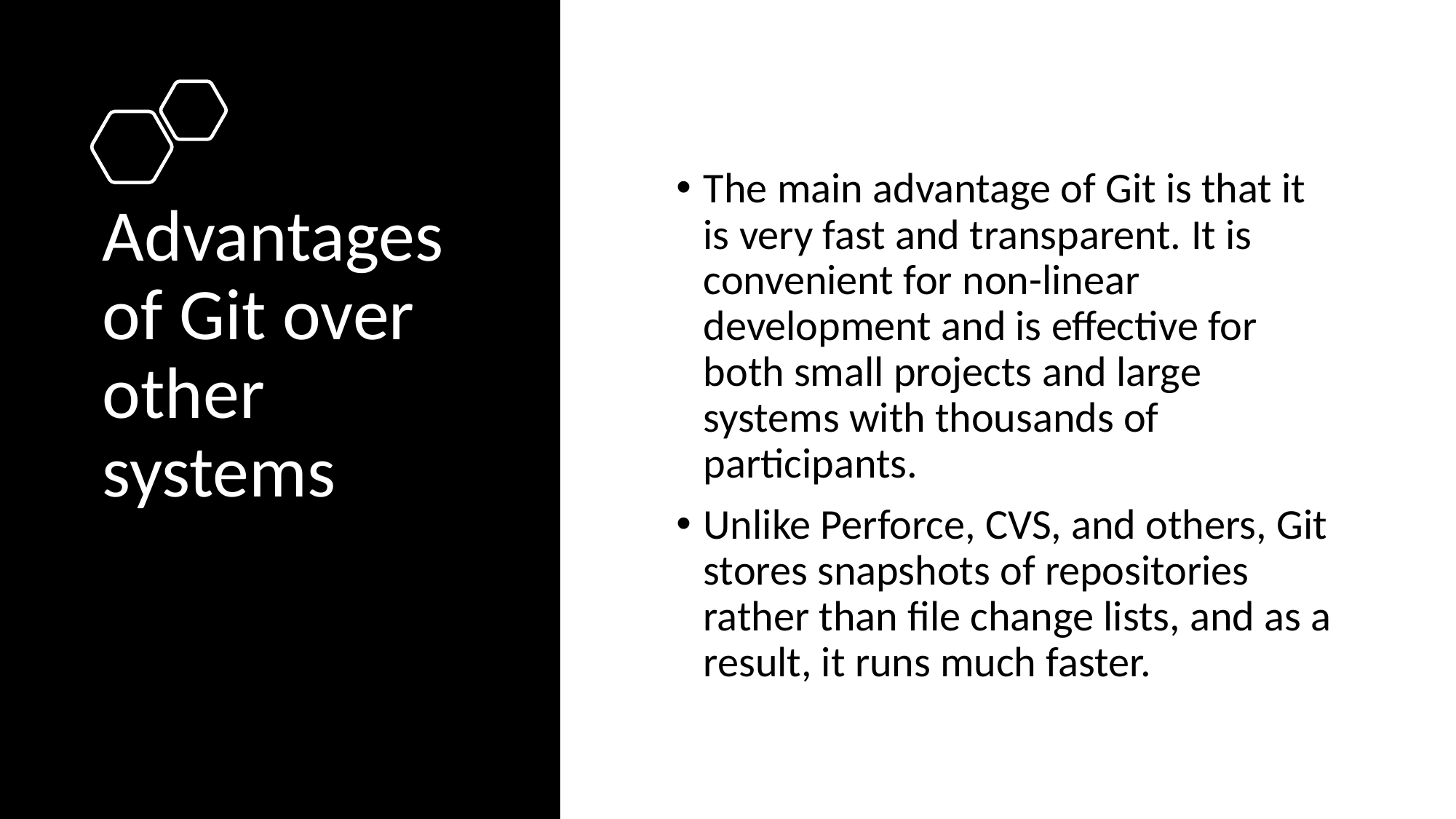

# Advantages of Git over other systems

The main advantage of Git is that it is very fast and transparent. It is convenient for non-linear development and is effective for both small projects and large systems with thousands of participants.
Unlike Perforce, CVS, and others, Git stores snapshots of repositories rather than file change lists, and as a result, it runs much faster.